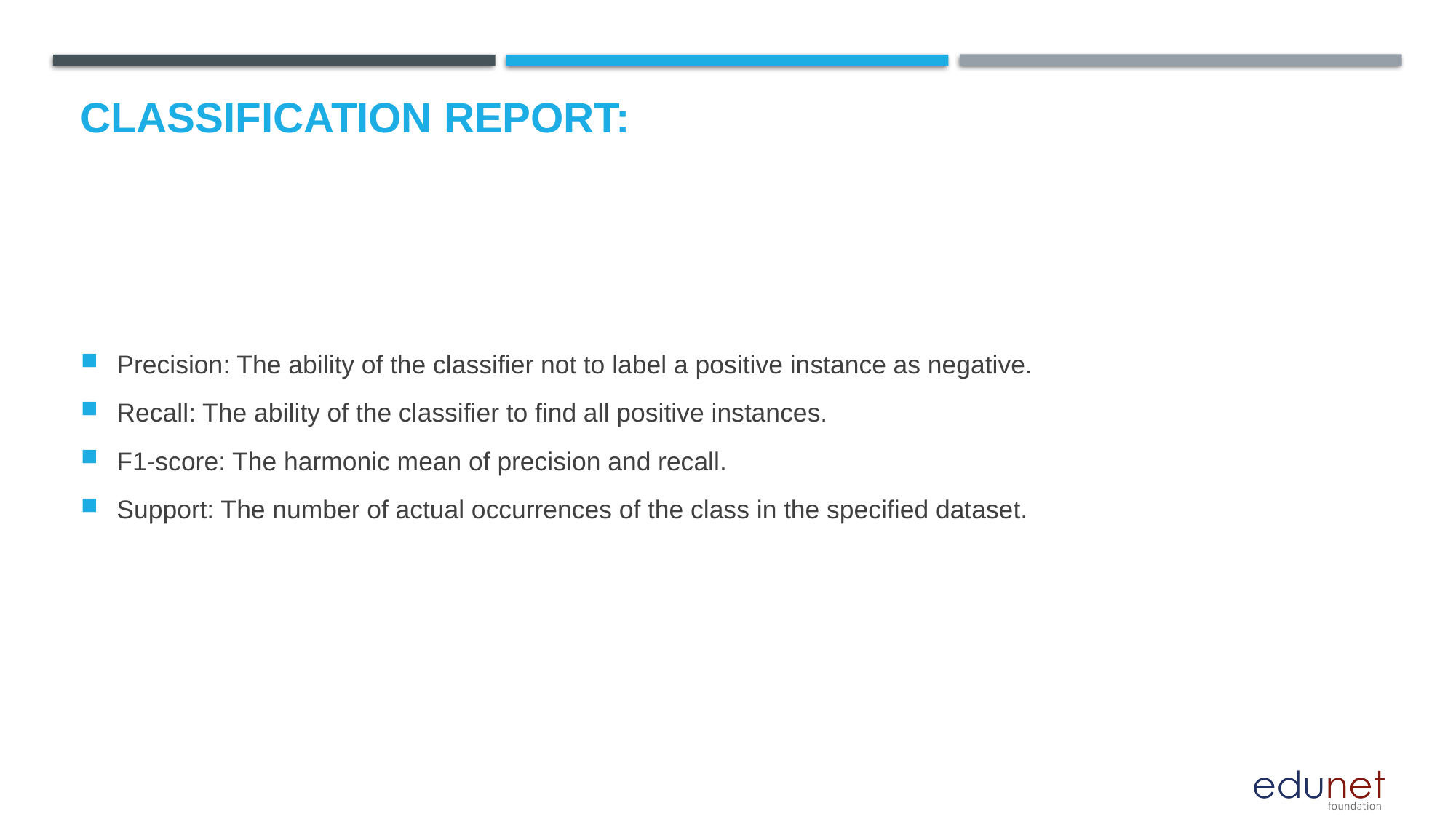

# Classification Report:
Precision: The ability of the classifier not to label a positive instance as negative.
Recall: The ability of the classifier to find all positive instances.
F1-score: The harmonic mean of precision and recall.
Support: The number of actual occurrences of the class in the specified dataset.